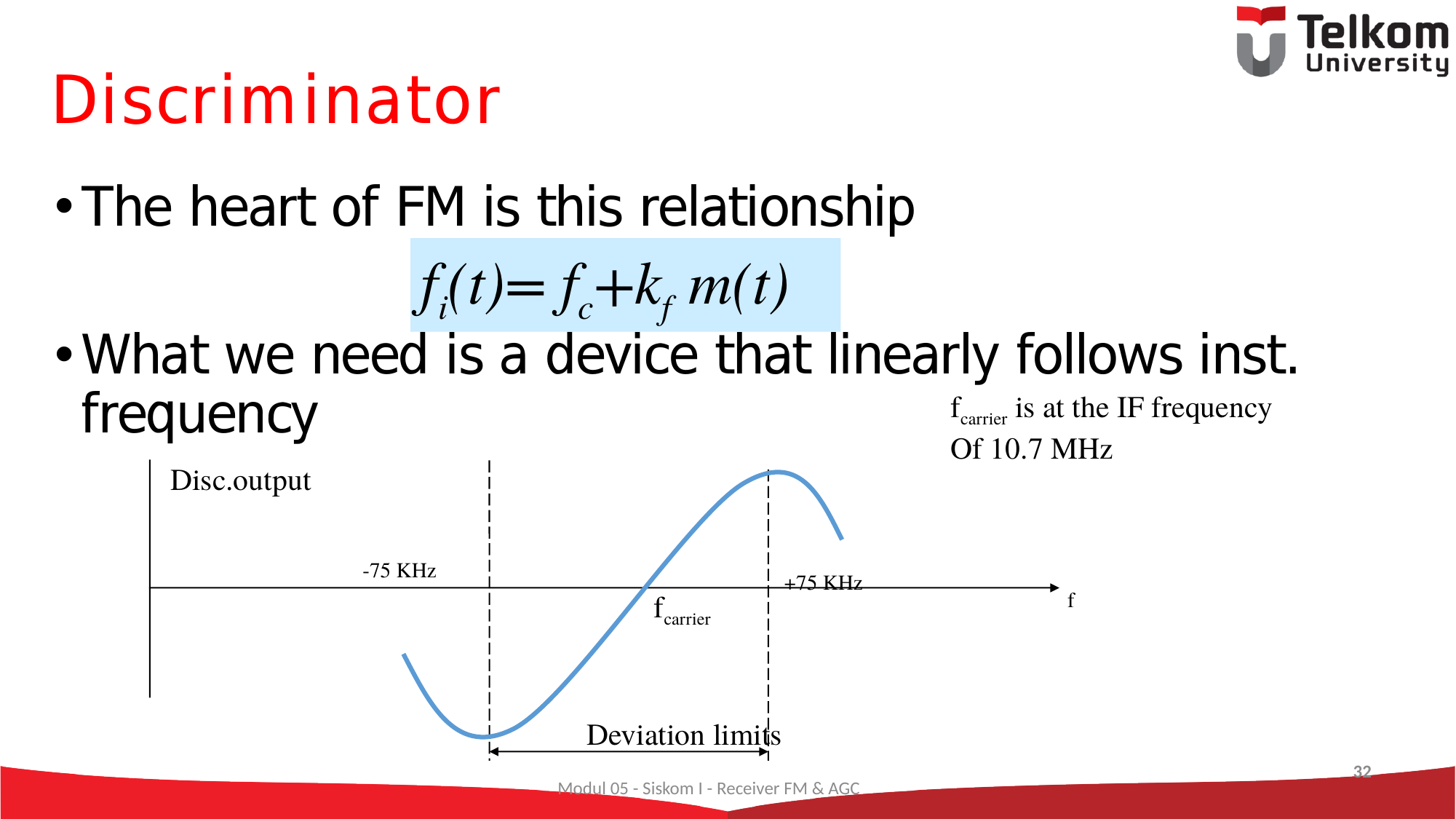

# Discriminator
The heart of FM is this relationship

What we need is a device that linearly follows inst. frequency
fi(t)= fc+kf  m(t)
fcarrier is at the IF frequency
Of 10.7 MHz

Disc.output

-75 KHz
+75 KHz
f
fcarrier

Deviation limits

32
Modul 05 - Siskom I - Receiver FM & AGC